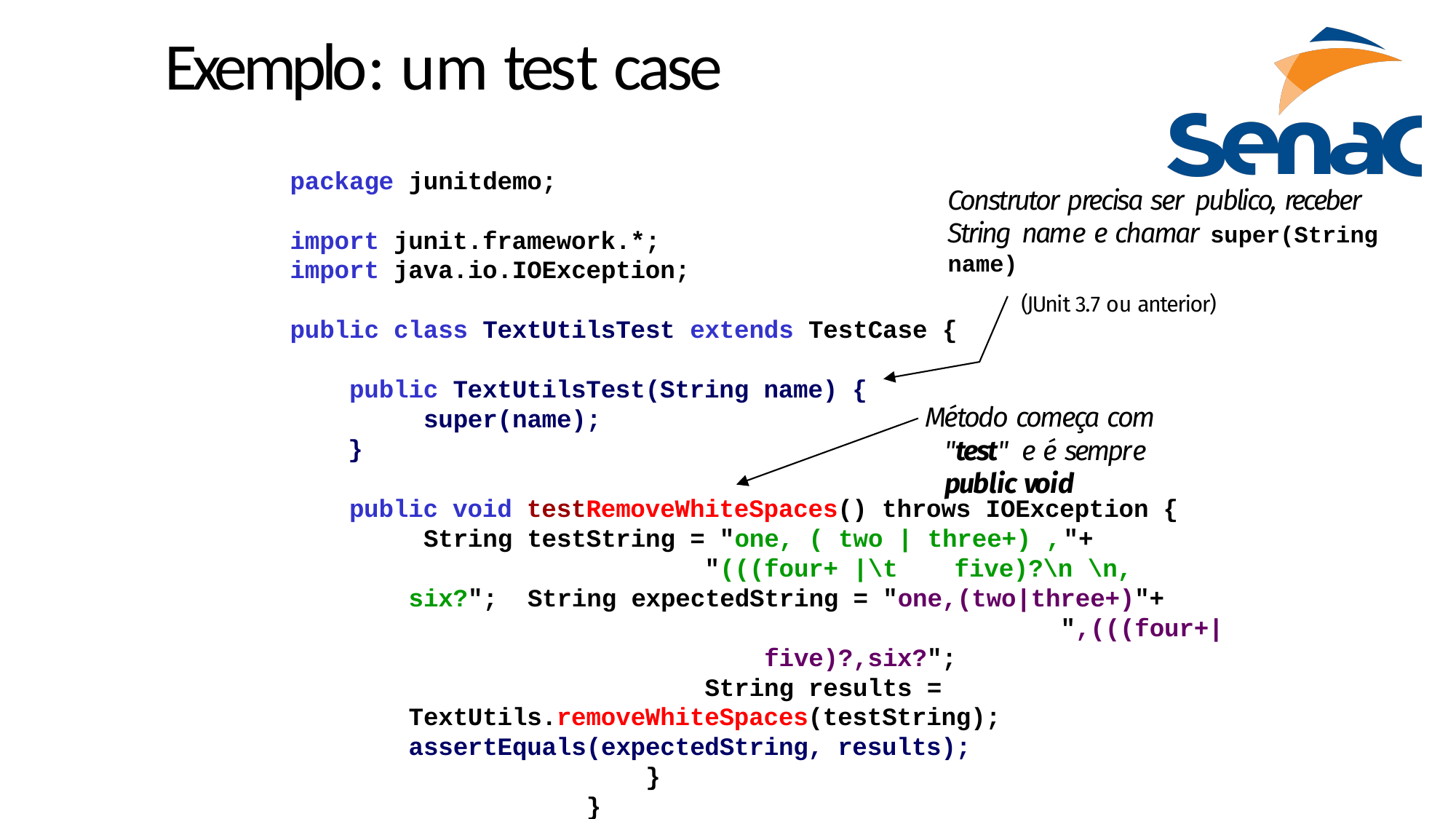

# Exemplo: um test case
package junitdemo;
Construtor precisa ser  publico, receber String  name e chamar  super(String name)
import junit.framework.*;  import java.io.IOException;
(JUnit 3.7 ou anterior)
public class TextUtilsTest extends TestCase {

public TextUtilsTest(String name) {  super(name);
}
Método começa com "test"  e é sempre public void

public void testRemoveWhiteSpaces() throws IOException {  String testString = "one, ( two | three+) ,	"+
"(((four+ |\t	five)?\n \n,	six?";  String expectedString = "one,(two|three+)"+
",(((four+|five)?,six?";
String results = TextUtils.removeWhiteSpaces(testString);  assertEquals(expectedString, results);
}
}
13